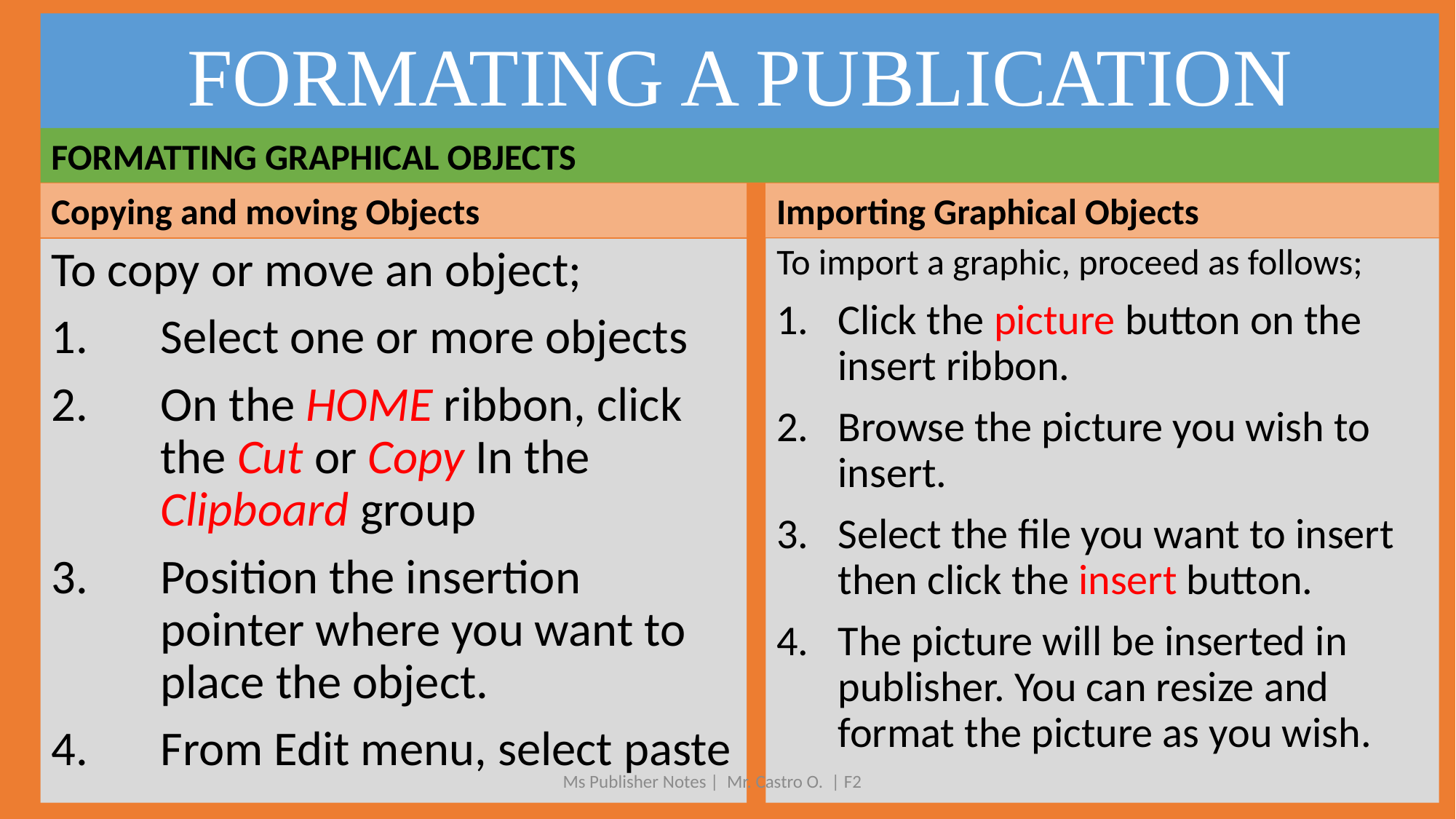

# FORMATING A PUBLICATION
FORMATTING GRAPHICAL OBJECTS
Copying and moving Objects
Importing Graphical Objects
To import a graphic, proceed as follows;
Click the picture button on the insert ribbon.
Browse the picture you wish to insert.
Select the file you want to insert then click the insert button.
The picture will be inserted in publisher. You can resize and format the picture as you wish.
To copy or move an object;
Select one or more objects
On the HOME ribbon, click the Cut or Copy In the Clipboard group
Position the insertion pointer where you want to place the object.
From Edit menu, select paste
Ms Publisher Notes |  Mr. Castro O.  | F2